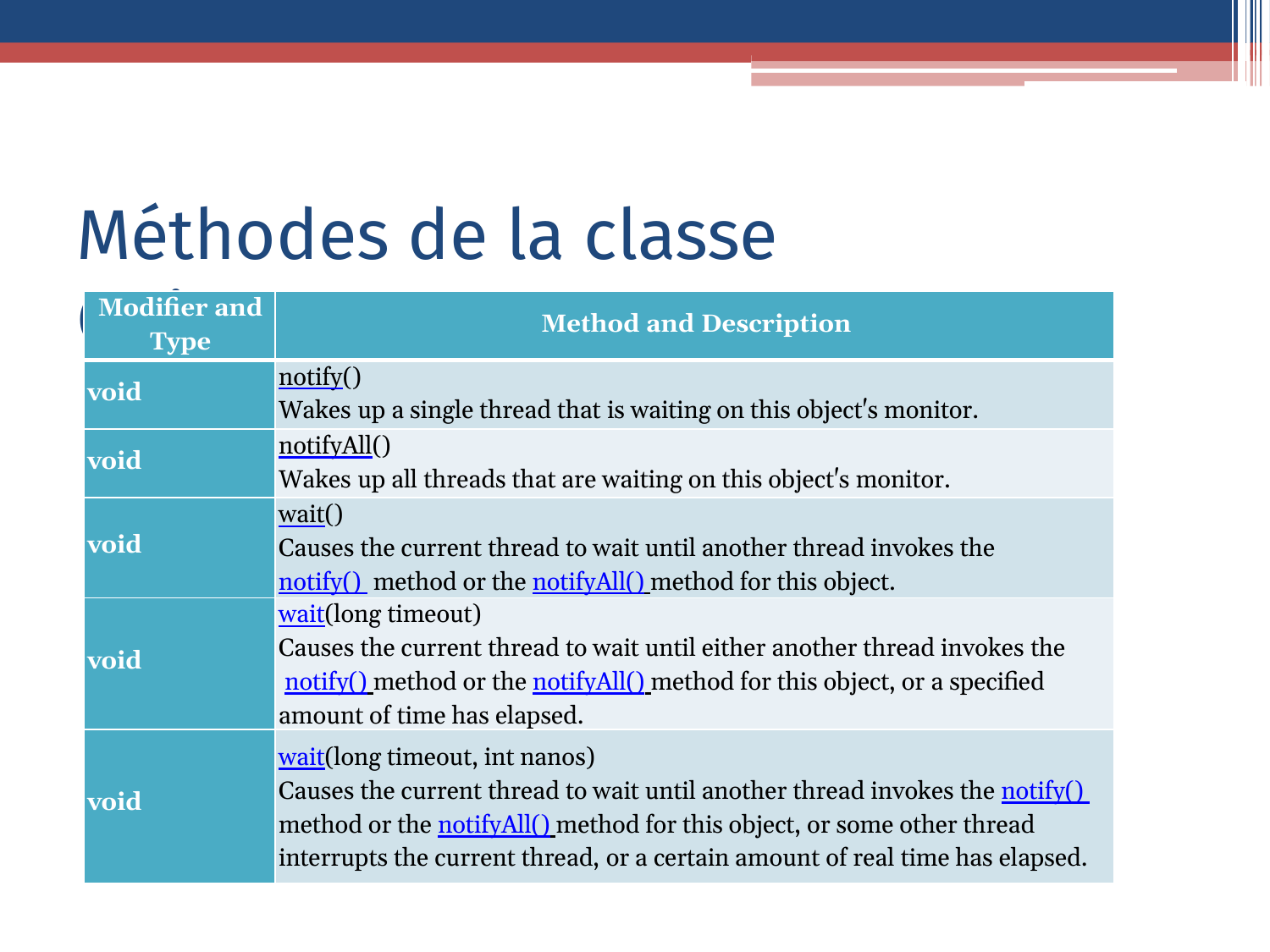

# Méthodes de la classe Object
| Modifier and Type | Method and Description |
| --- | --- |
| void | notify() Wakes up a single thread that is waiting on this object's monitor. |
| void | notifyAll() Wakes up all threads that are waiting on this object's monitor. |
| void | wait() Causes the current thread to wait until another thread invokes the notify() method or the notifyAll() method for this object. |
| void | wait(long timeout) Causes the current thread to wait until either another thread invokes the notify() method or the notifyAll() method for this object, or a specified amount of time has elapsed. |
| void | wait(long timeout, int nanos) Causes the current thread to wait until another thread invokes the notify() method or the notifyAll() method for this object, or some other thread interrupts the current thread, or a certain amount of real time has elapsed. |